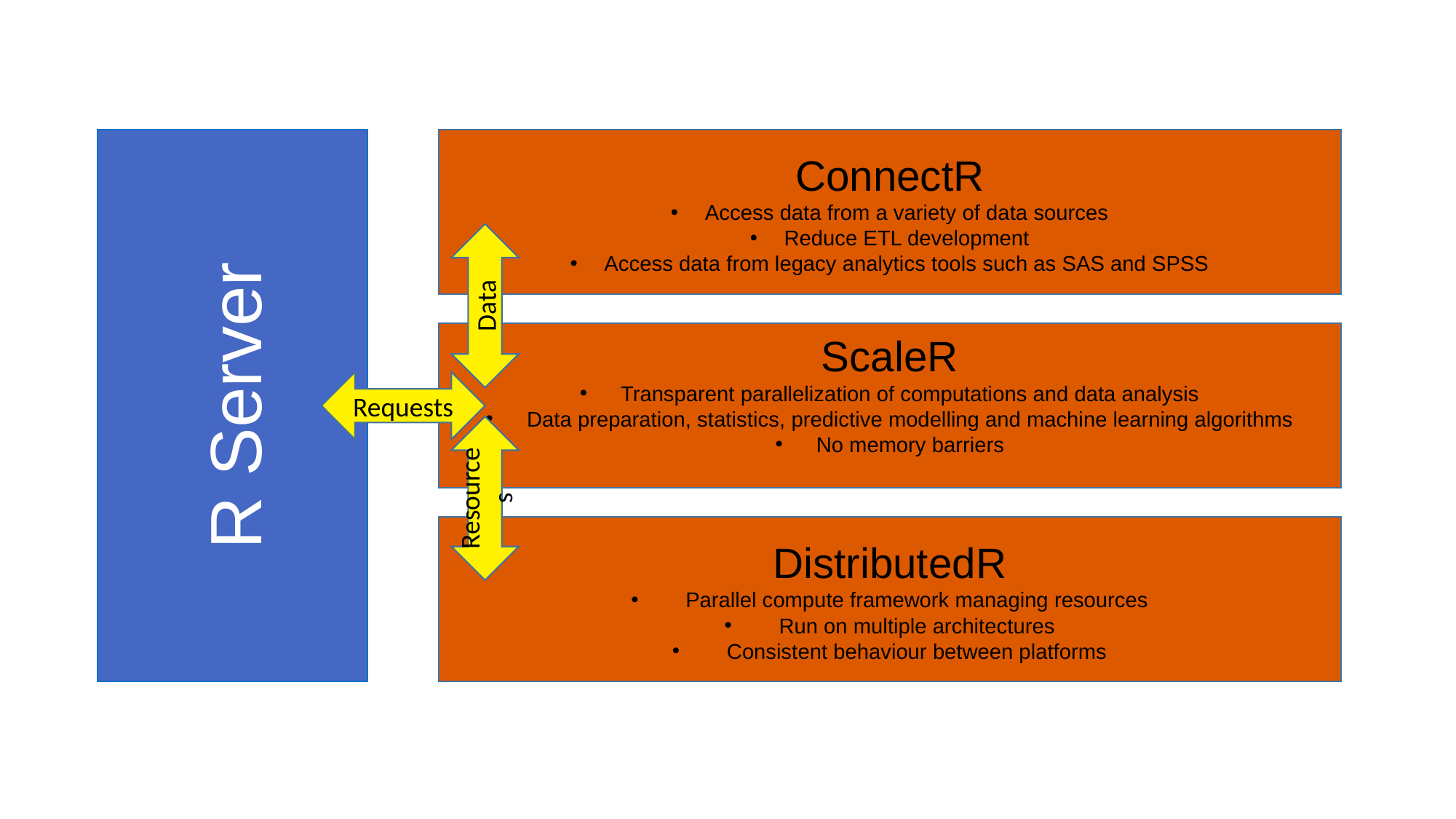

R Server
ConnectR
Access data from a variety of data sources
Reduce ETL development
Access data from legacy analytics tools such as SAS and SPSS
Data
ScaleR
Transparent parallelization of computations and data analysis
Data preparation, statistics, predictive modelling and machine learning algorithms
No memory barriers

Requests
Resources
DistributedR
Parallel compute framework managing resources
Run on multiple architectures
Consistent behaviour between platforms